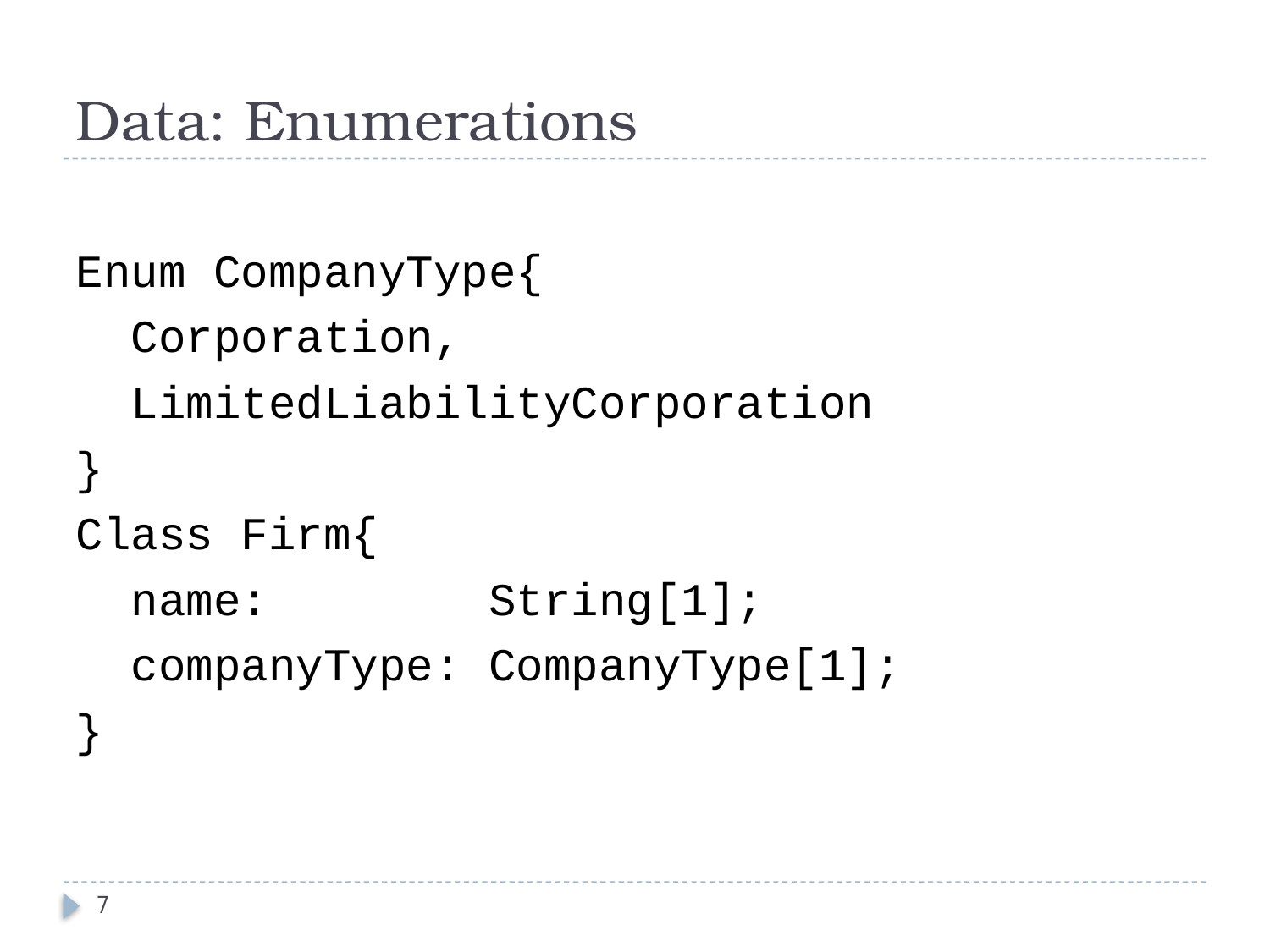

# Data: Enumerations

Enum CompanyType{
  Corporation,
  LimitedLiabilityCorporation
}
Class Firm{
  name:        String[1];
  companyType: CompanyType[1];
}

7